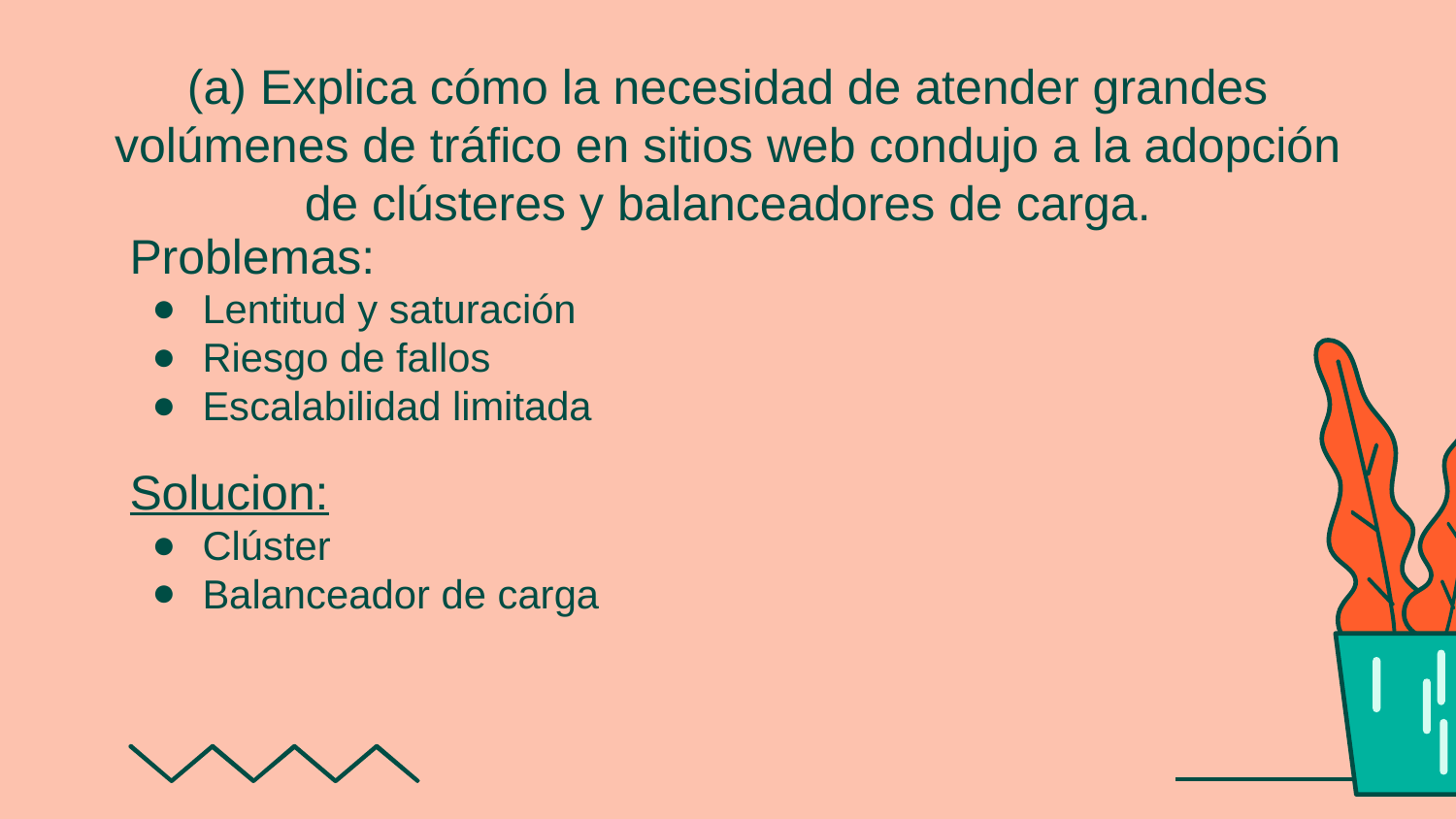

# (a) Explica cómo la necesidad de atender grandes volúmenes de tráfico en sitios web condujo a la adopción de clústeres y balanceadores de carga.
Problemas:
Lentitud y saturación
Riesgo de fallos
Escalabilidad limitada
Solucion:
Clúster
Balanceador de carga